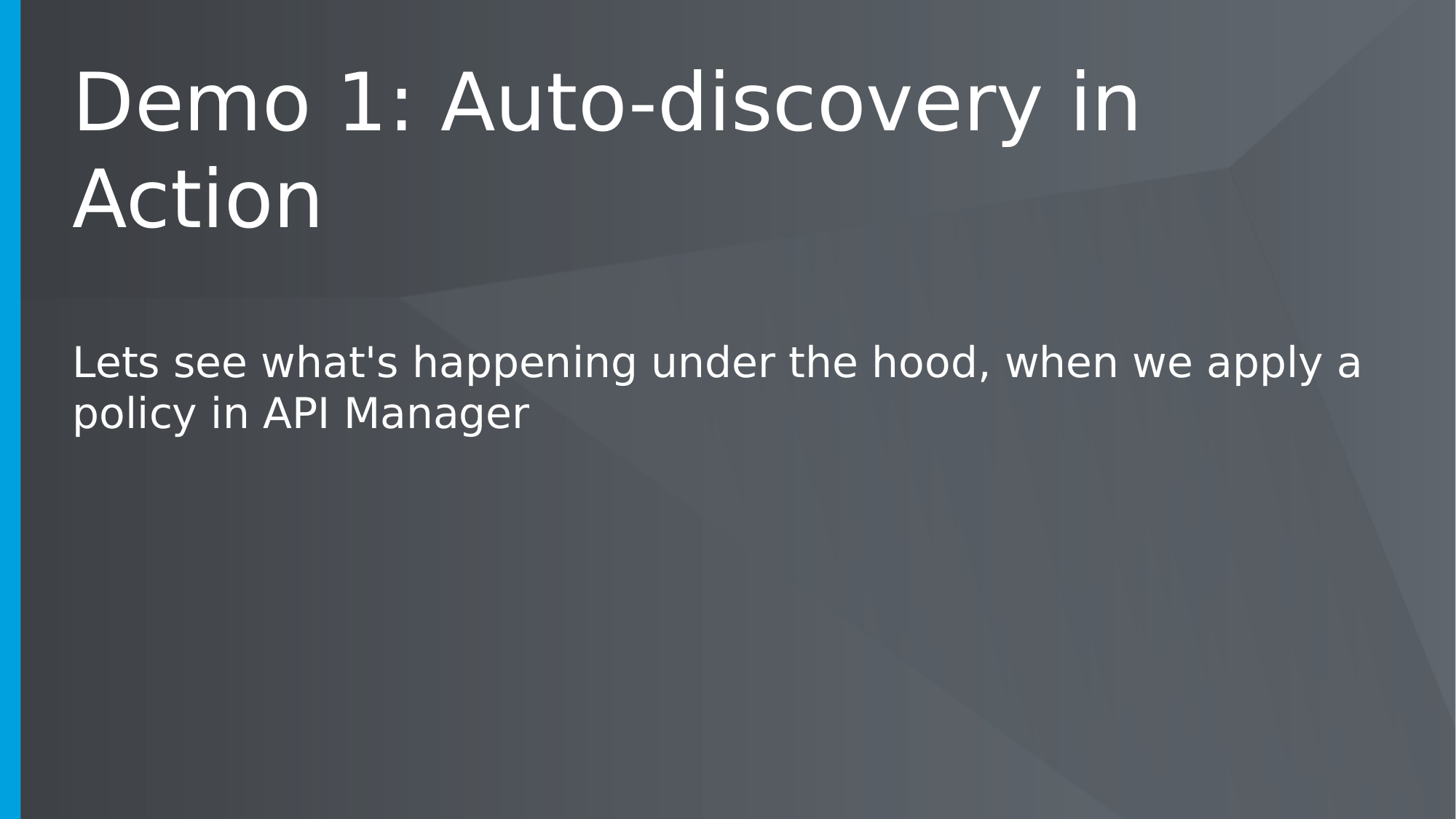

# Demo 1: Auto-discovery in Action
Lets see what's happening under the hood, when we apply a policy in API Manager